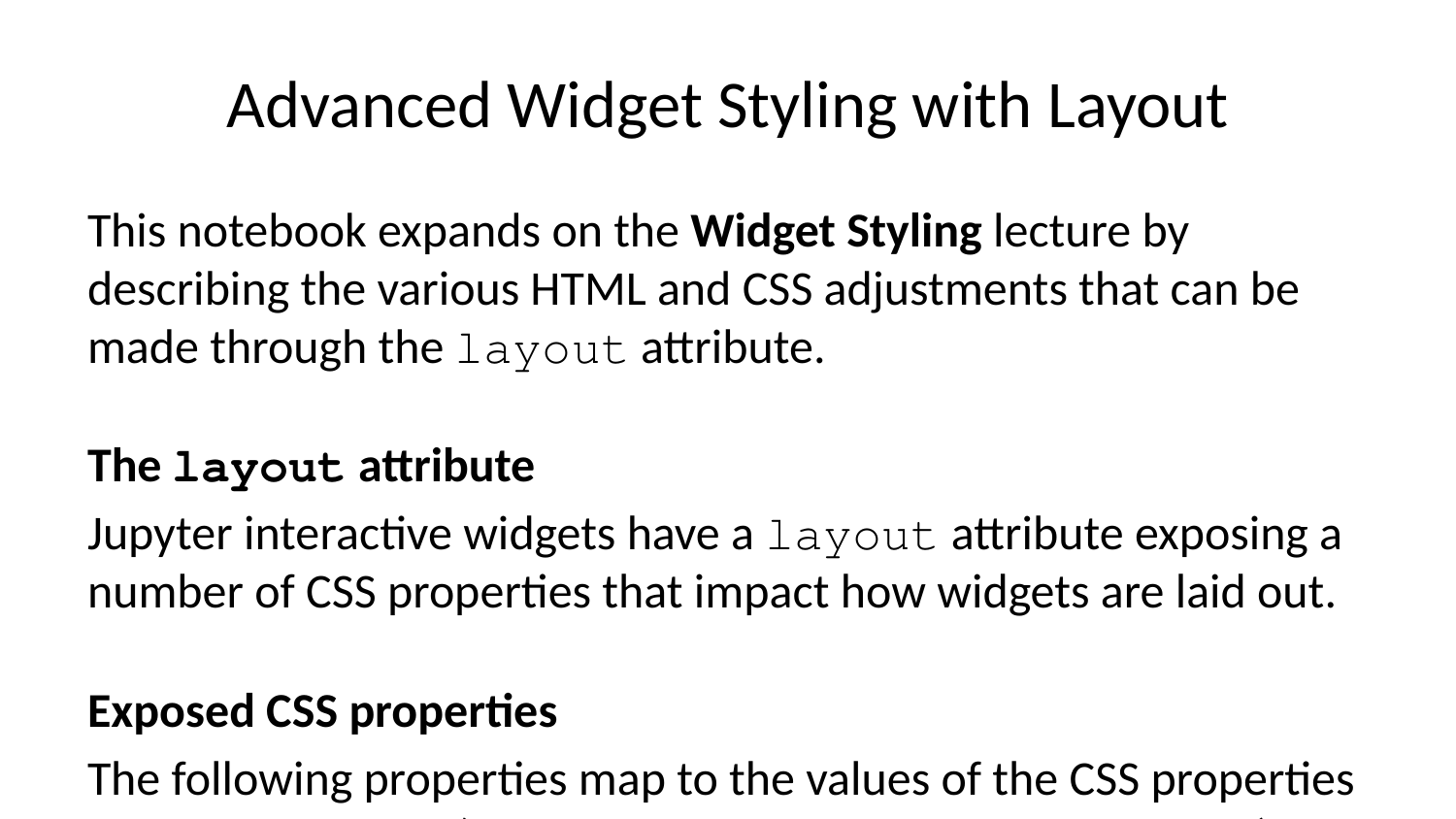

# Advanced Widget Styling with Layout
This notebook expands on the Widget Styling lecture by describing the various HTML and CSS adjustments that can be made through the layout attribute.
The layout attribute
Jupyter interactive widgets have a layout attribute exposing a number of CSS properties that impact how widgets are laid out.
Exposed CSS properties
The following properties map to the values of the CSS properties of the same name (underscores being replaced with dashes), applied to the top DOM elements of the corresponding widget.
Sizes
height
width
max_height
max_width
min_height
min_width
Display
visibility
display
overflow
overflow_x
overflow_y
Box model
border
margin
padding
Positioning
top
left
bottom
right
Flexbox
order
flex_flow
align_items
flex
align_self
align_content
justify_content
Shorthand CSS properties
You may have noticed that certain CSS properties such as margin-[top/right/bottom/left] seem to be missing. The same holds for padding-[top/right/bottom/left] etc.
In fact, you can atomically specify [top/right/bottom/left] margins via the margin attribute alone by passing the string '100px 150px 100px 80px' for a respectively top, right, bottom and left margins of 100, 150, 100 and 80 pixels.
Similarly, the flex attribute can hold values for flex-grow, flex-shrink and flex-basis. The border attribute is a shorthand property for border-width, border-style (required), and border-color.
import ipywidgets as widgets
from IPython.display import display